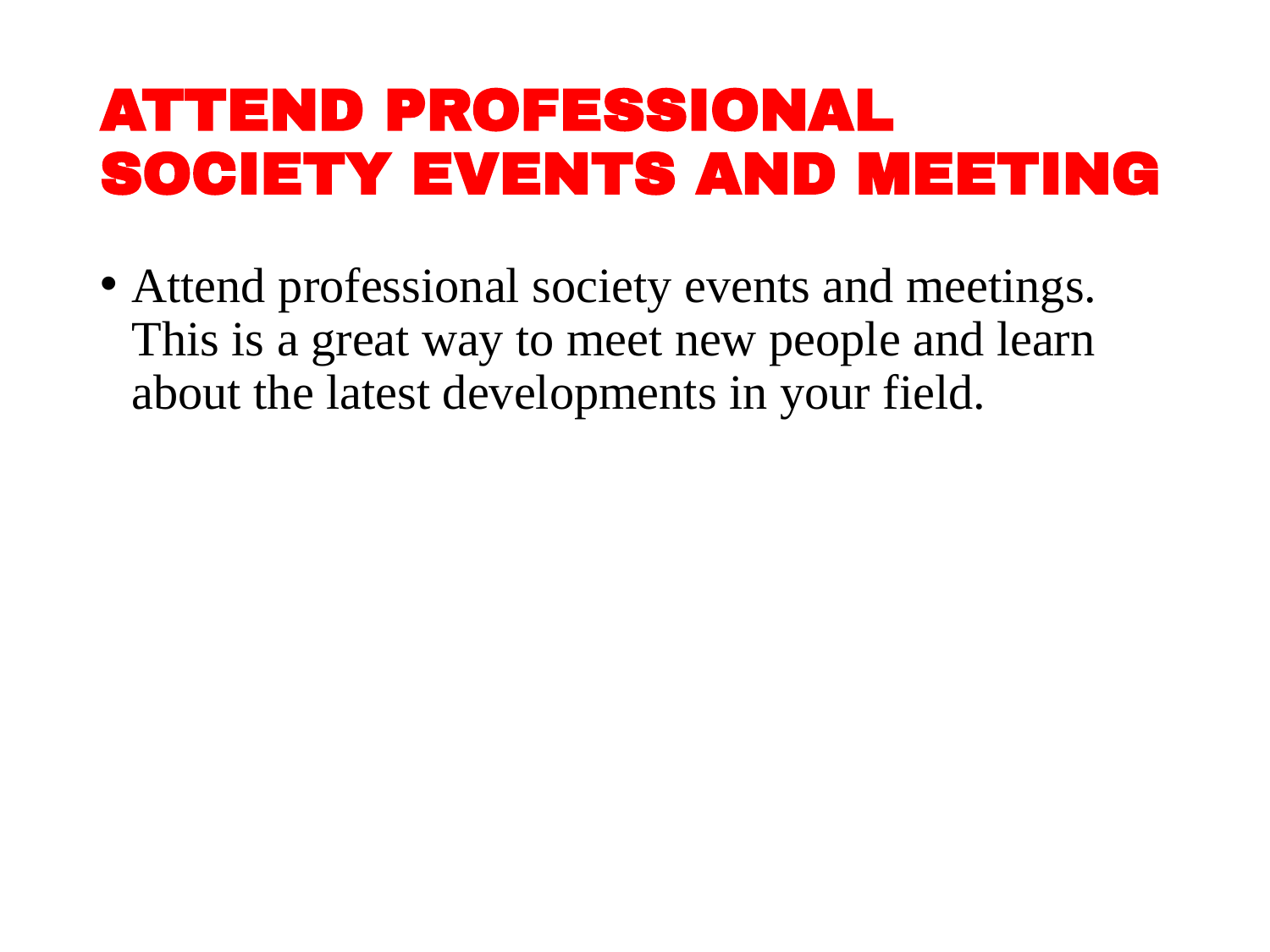

# ATTEND PROFESSIONAL SOCIETY EVENTS AND MEETING
Attend professional society events and meetings. This is a great way to meet new people and learn about the latest developments in your field.